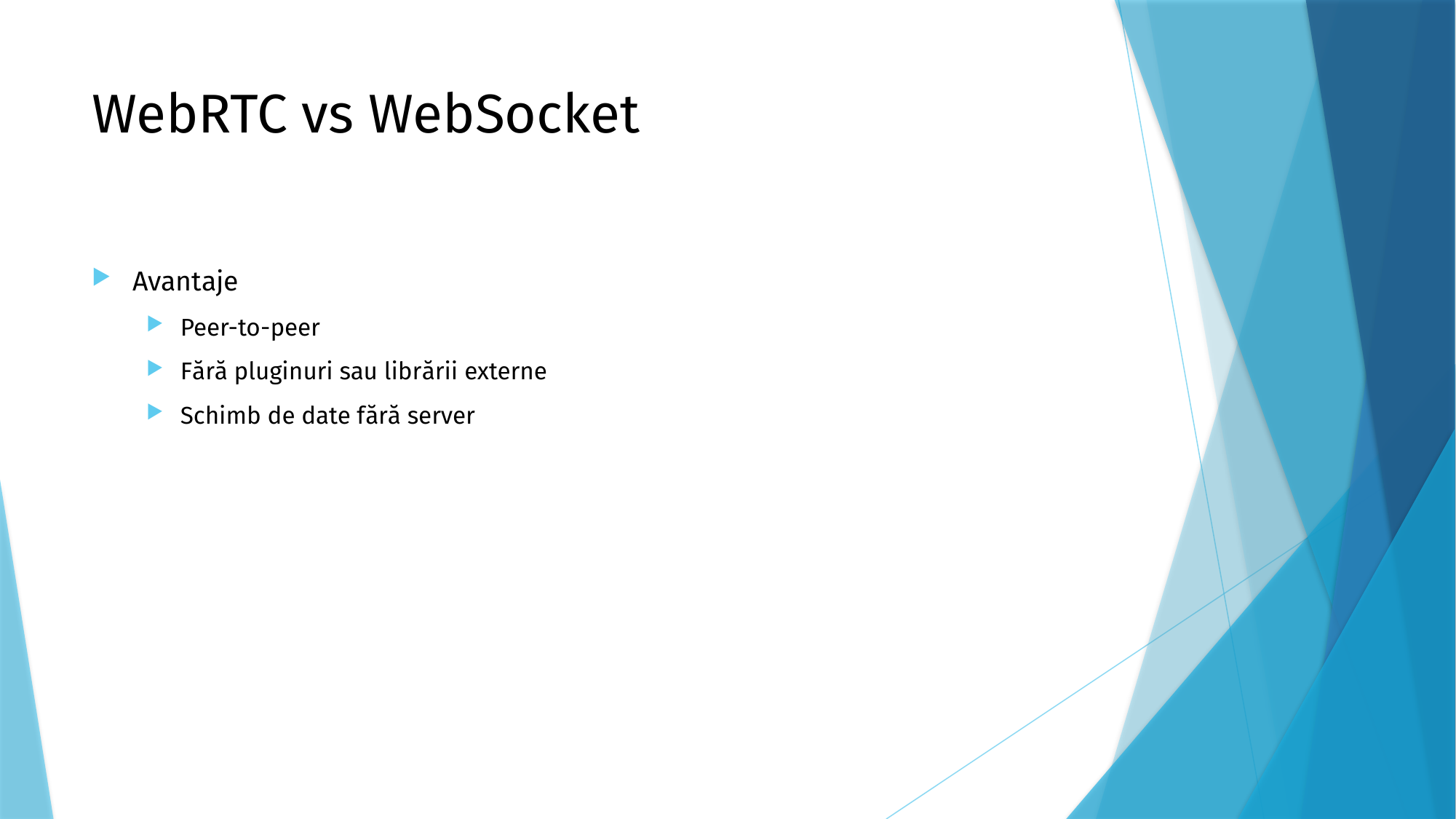

# WebRTC vs WebSocket
Avantaje
Peer-to-peer
Fără pluginuri sau librării externe
Schimb de date fără server